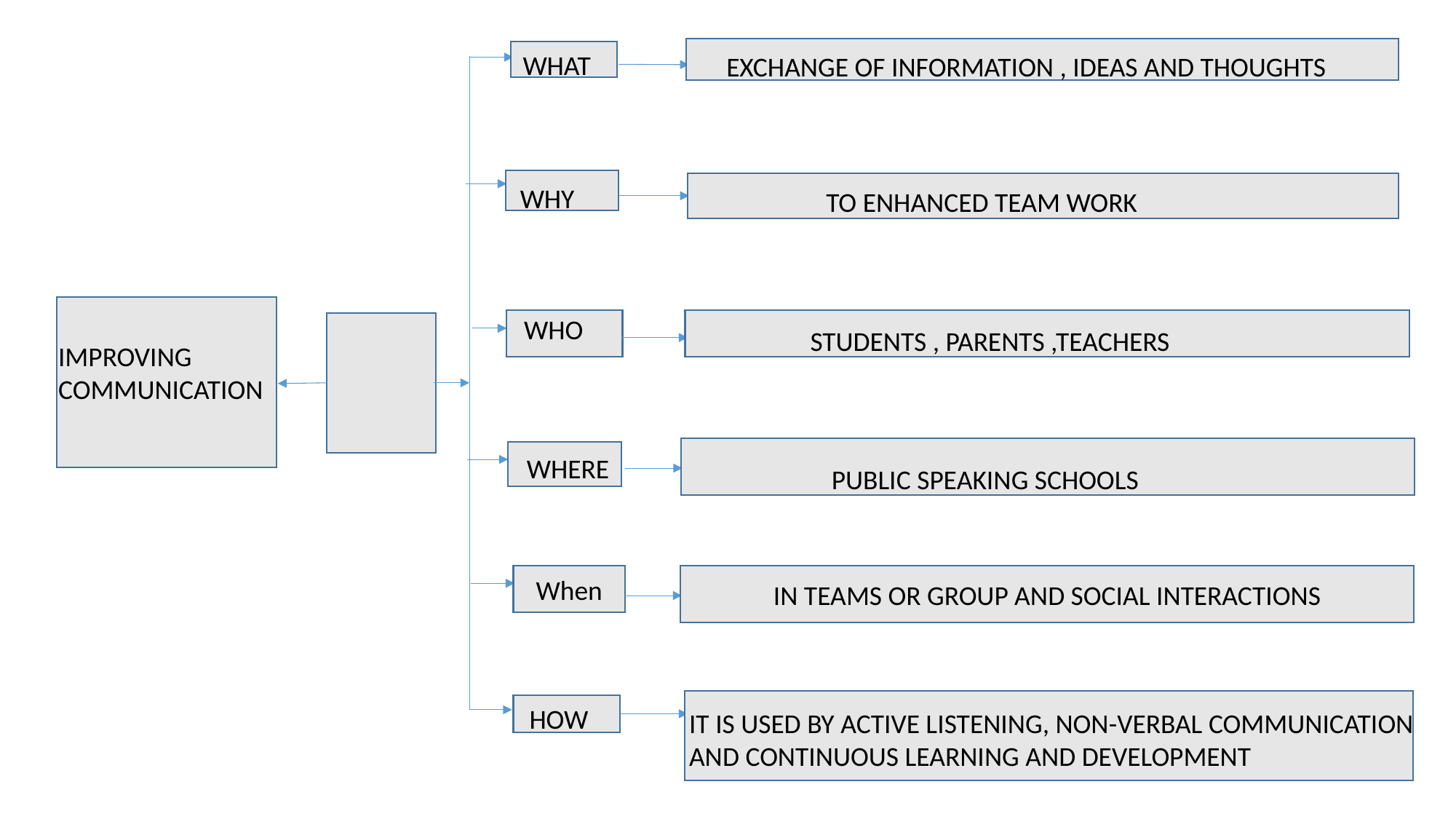

WHAT
EXCHANGE OF INFORMATION , IDEAS AND THOUGHTS

WHY
TO ENHANCED TEAM WORK

WHO

STUDENTS , PARENTS ,TEACHERS
IMPROVING COMMUNICATION

WHERE
PUBLIC SPEAKING SCHOOLS
IN TEAMS OR GROUP AND SOCIAL INTERACTIONS
When

HOW
IT IS USED BY ACTIVE LISTENING, NON-VERBAL COMMUNICATION AND CONTINUOUS LEARNING AND DEVELOPMENT